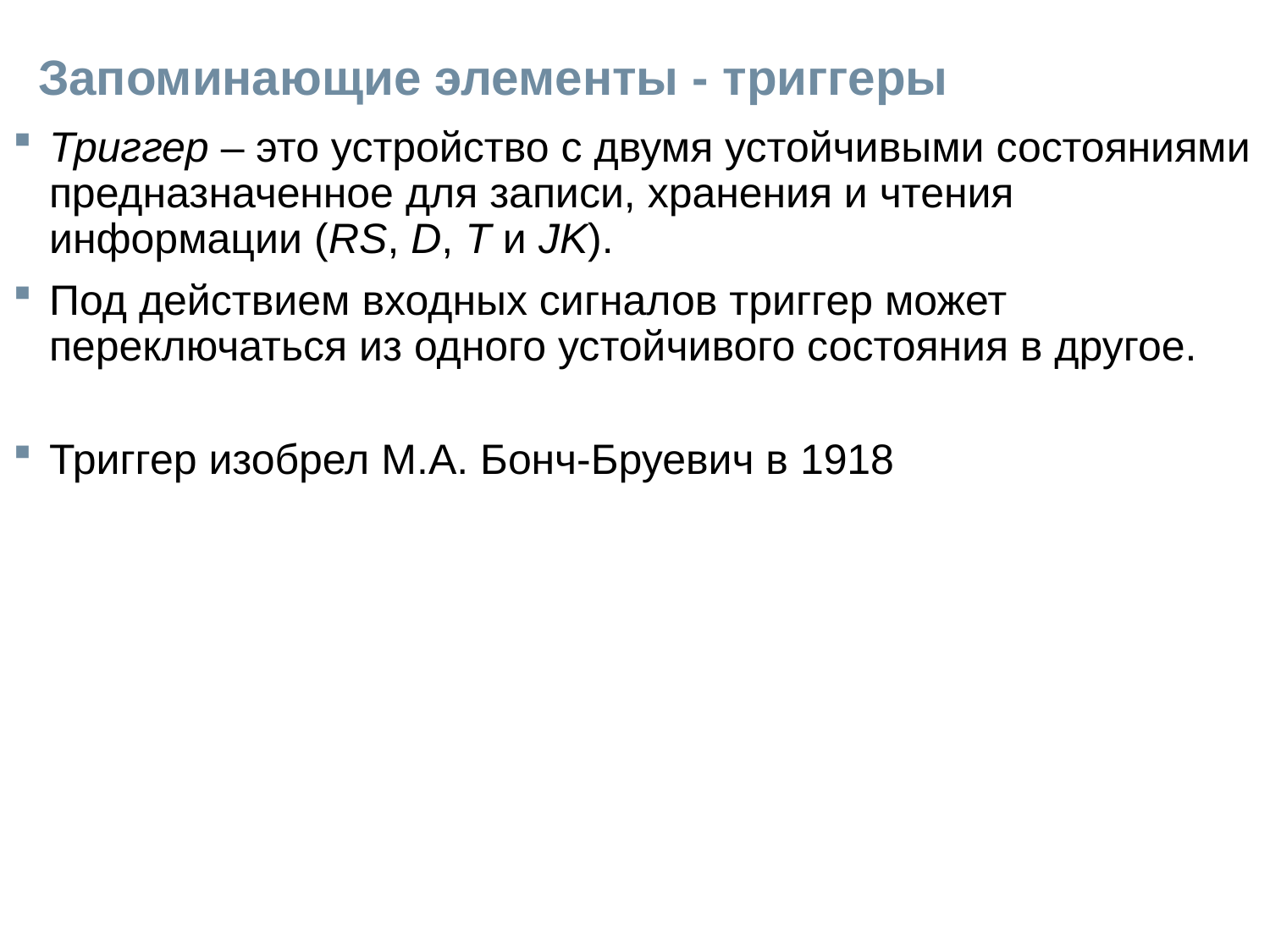

# Запоминающие элементы - триггеры
Триггер – это устройство с двумя устойчивыми состояниями предназначенное для записи, хранения и чтения информации (RS, D, T и JK).
Под действием входных сигналов триггер может переключаться из одного устойчивого состояния в другое.

Триггер изобрел М.А. Бонч-Бруевич в 1918